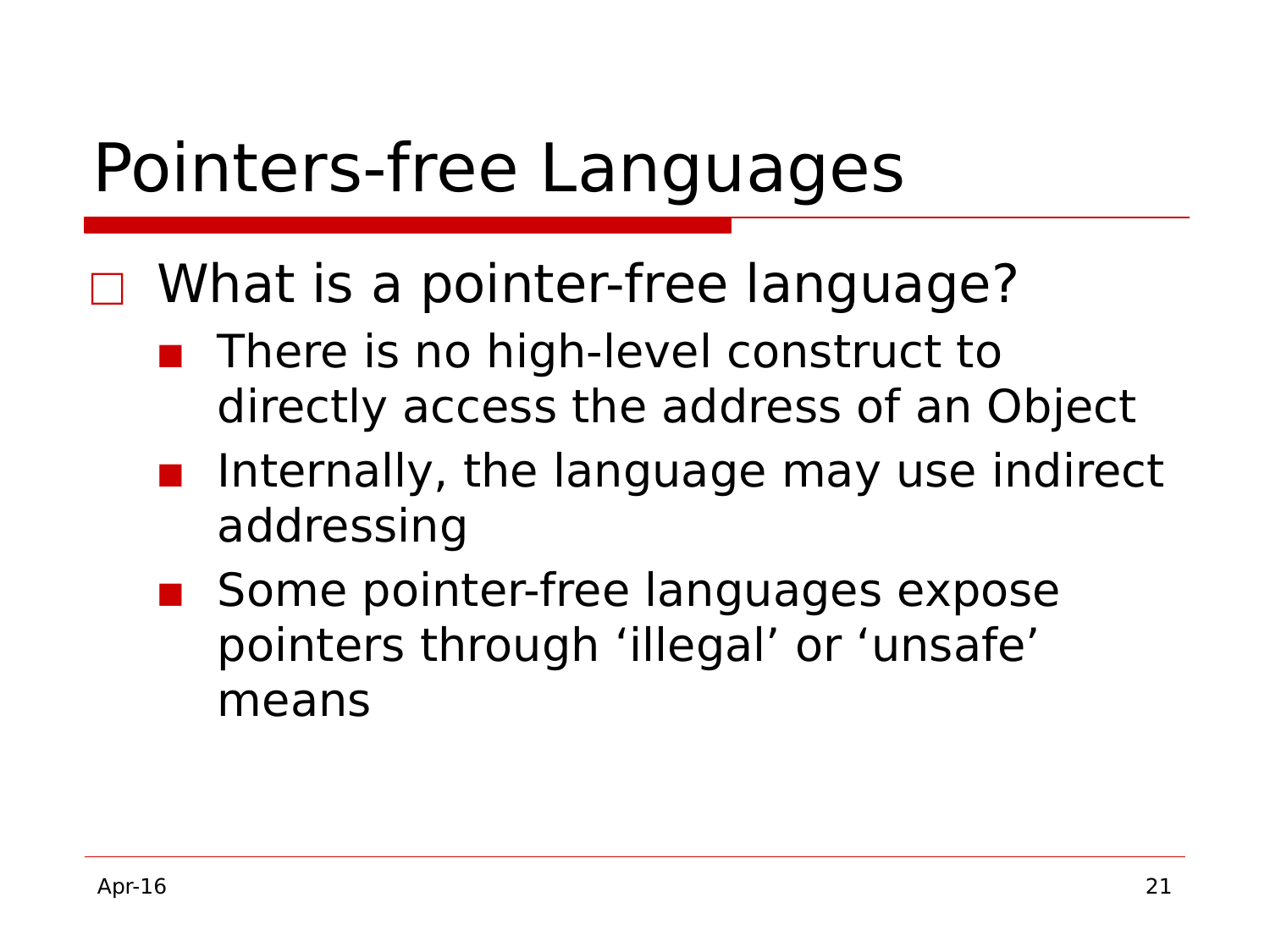

# Pointers-free Languages
What is a pointer-free language?
There is no high-level construct to directly access the address of an Object
Internally, the language may use indirect addressing
Some pointer-free languages expose pointers through ‘illegal’ or ‘unsafe’ means
Apr-16
21